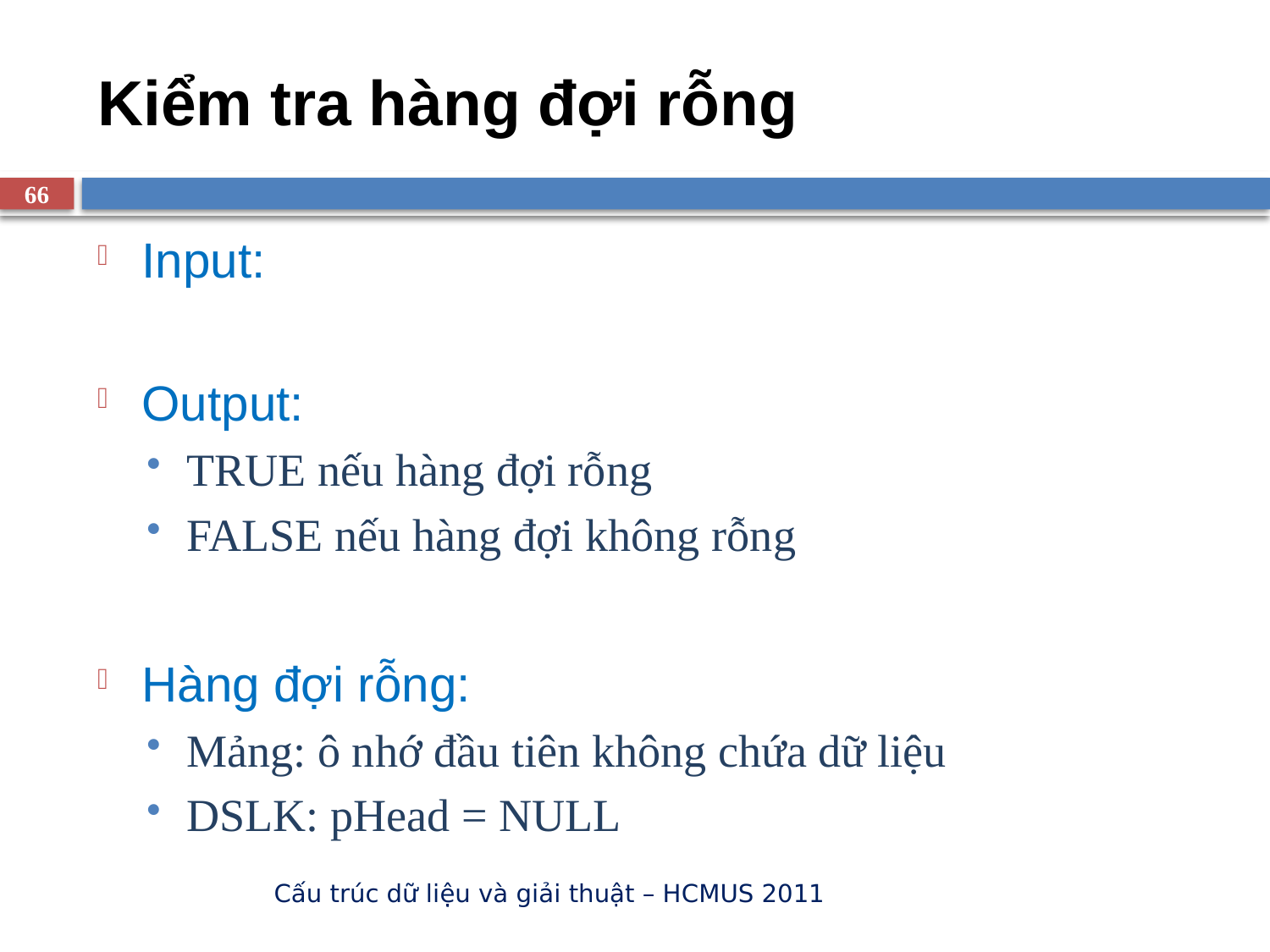

# Kiểm tra hàng đợi rỗng
66
Input:

Output:
TRUE nếu hàng đợi rỗng
FALSE nếu hàng đợi không rỗng

Hàng đợi rỗng:
Mảng: ô nhớ đầu tiên không chứa dữ liệu
DSLK: pHead = NULL
Cấu trúc dữ liệu và giải thuật – HCMUS 2011